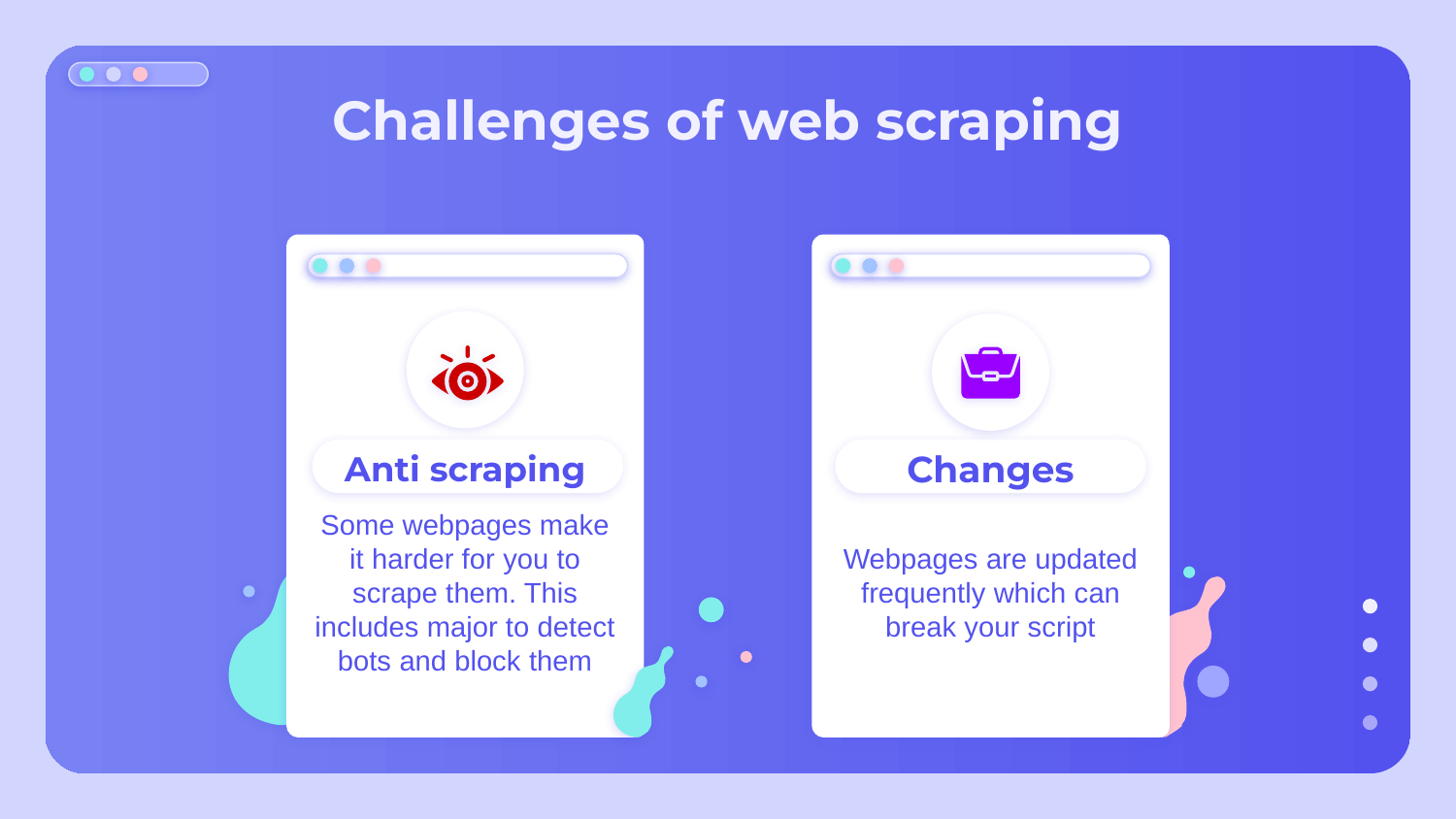

# Challenges of web scraping

Anti scraping
Changes
Some webpages make it harder for you to scrape them. This includes major to detect bots and block them
Webpages are updated frequently which can break your script